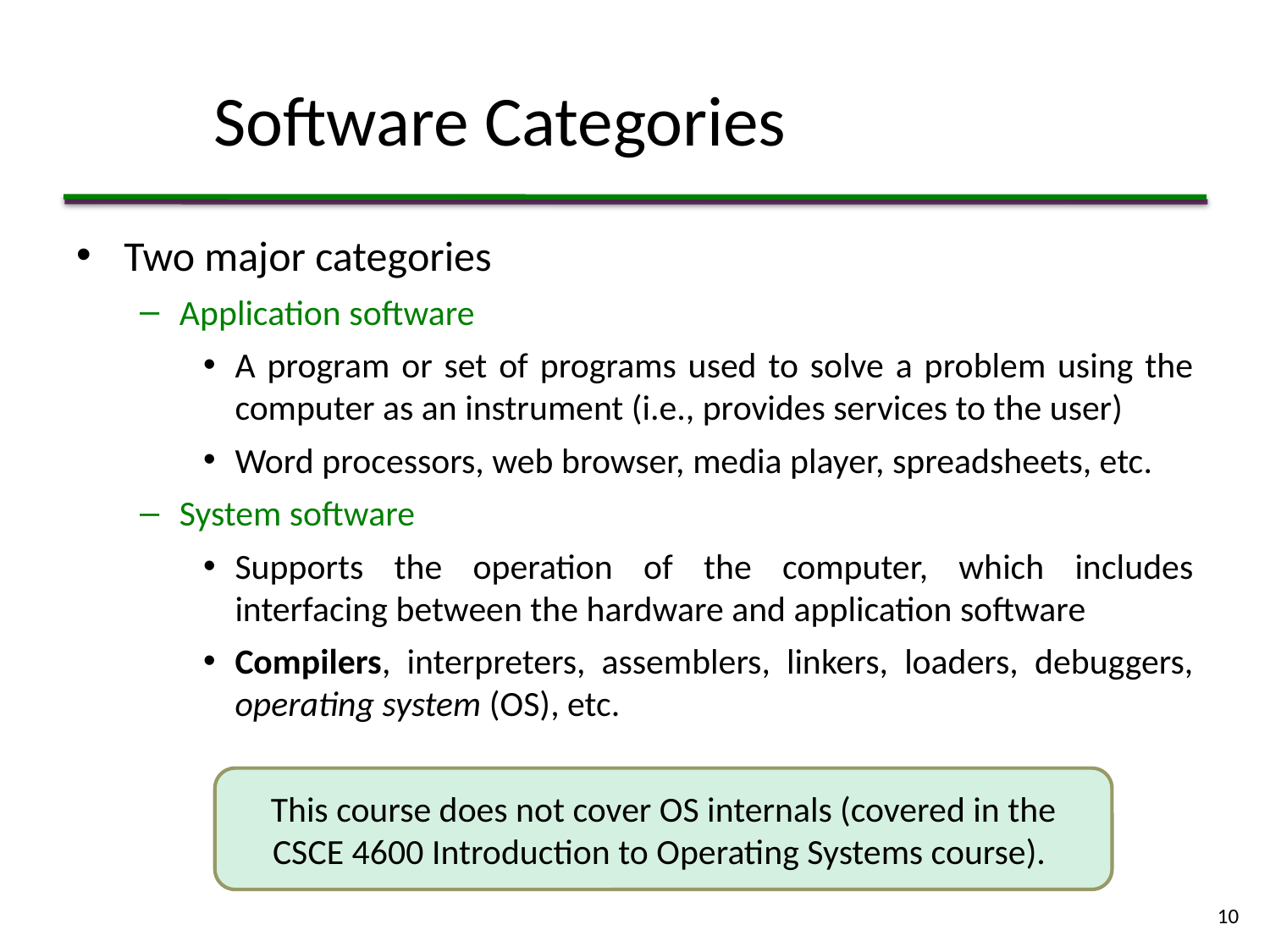

# Software Categories
Two major categories
Application software
A program or set of programs used to solve a problem using the computer as an instrument (i.e., provides services to the user)
Word processors, web browser, media player, spreadsheets, etc.
System software
Supports the operation of the computer, which includes interfacing between the hardware and application software
Compilers, interpreters, assemblers, linkers, loaders, debuggers, operating system (OS), etc.
This course does not cover OS internals (covered in the CSCE 4600 Introduction to Operating Systems course).
10